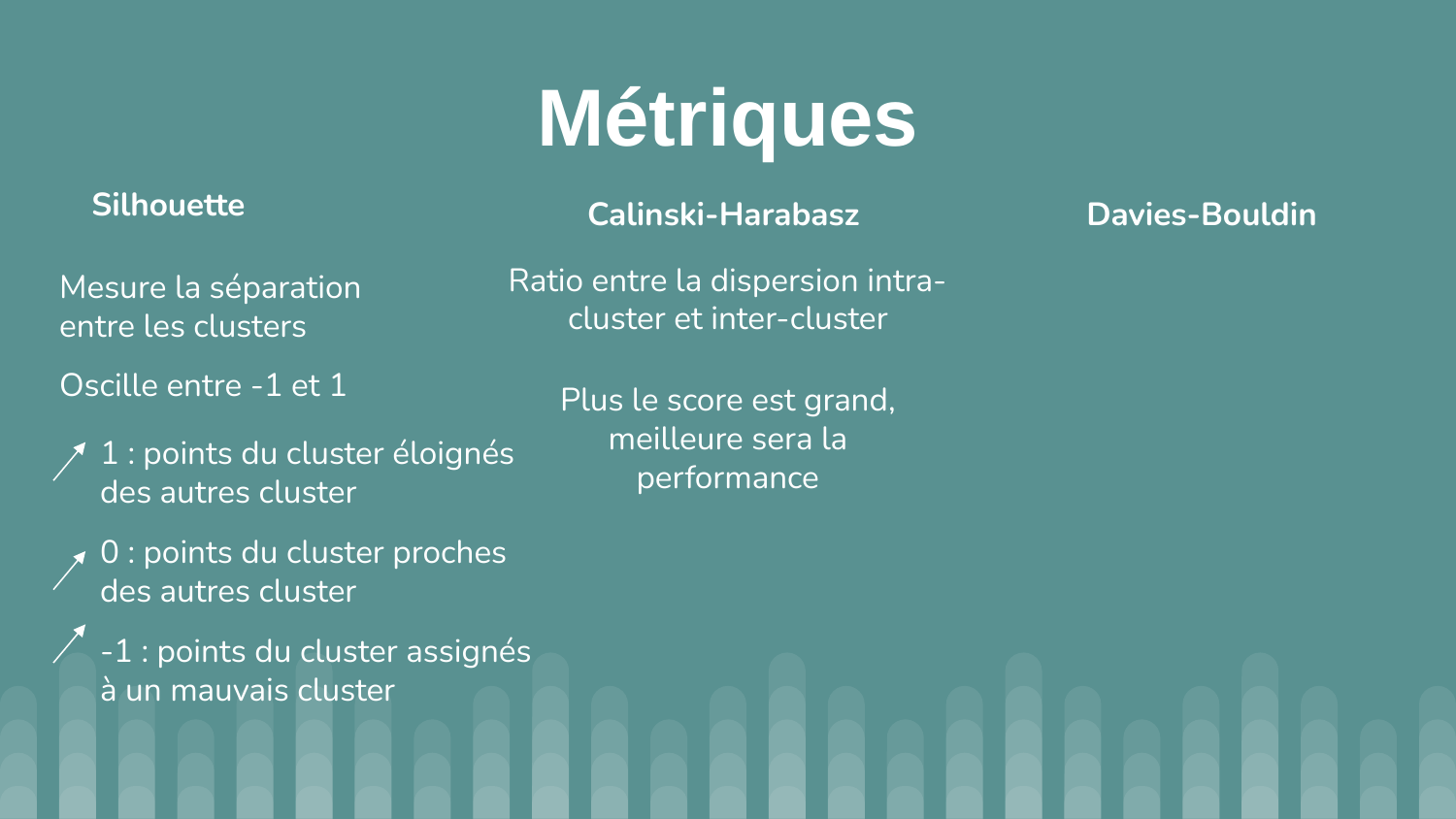

# Métriques
Silhouette
Calinski-Harabasz

Davies-Bouldin
Ratio entre la dispersion intra-cluster et inter-cluster
Mesure la séparation entre les clusters
Oscille entre -1 et 1
Plus le score est grand, meilleure sera la performance
1 : points du cluster éloignés des autres cluster
0 : points du cluster proches des autres cluster
-1 : points du cluster assignés à un mauvais cluster